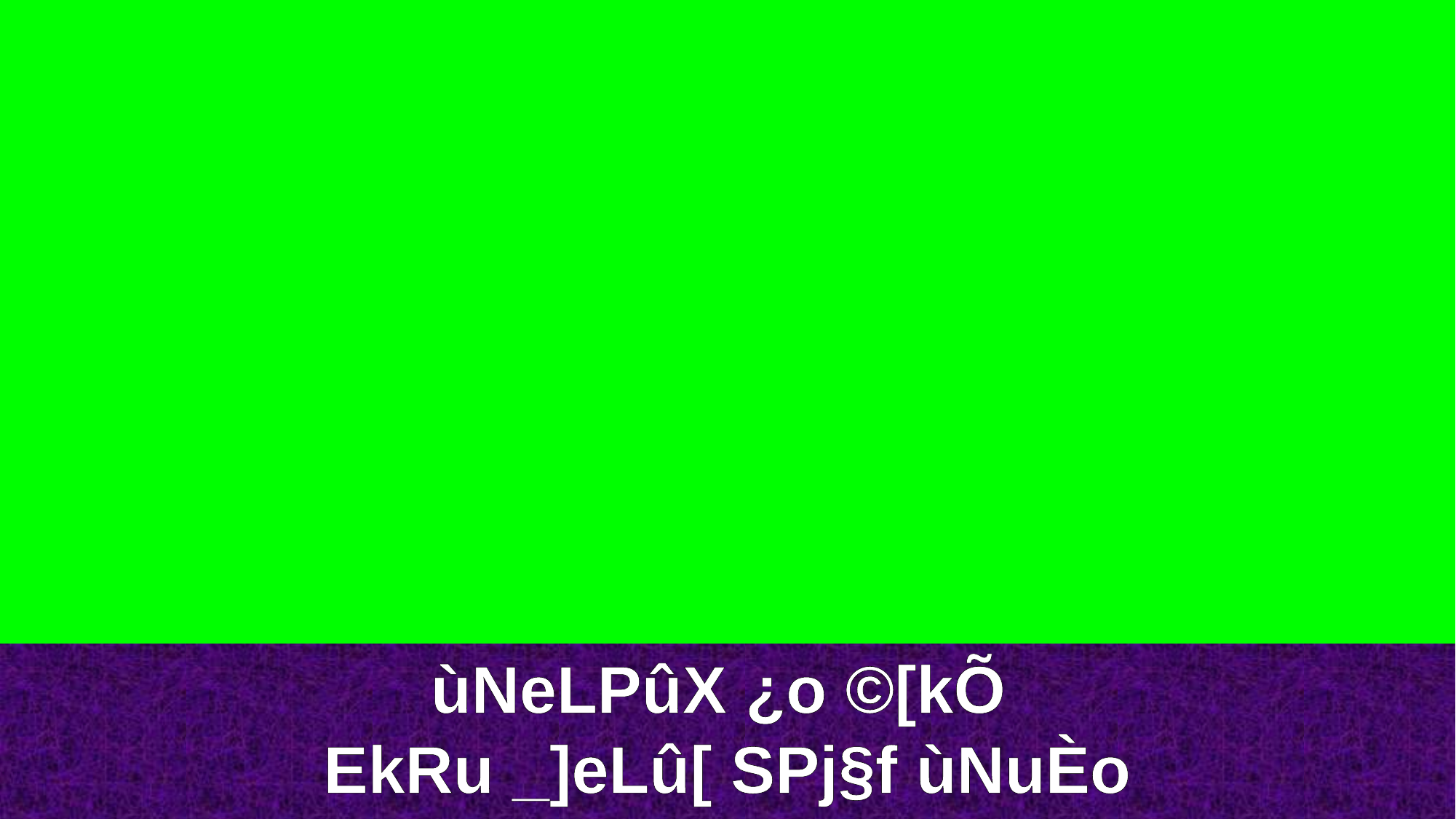

ùNeLPûX ¿o ©[kÕ
EkRu _]eLû[ SPj§f ùNuÈo